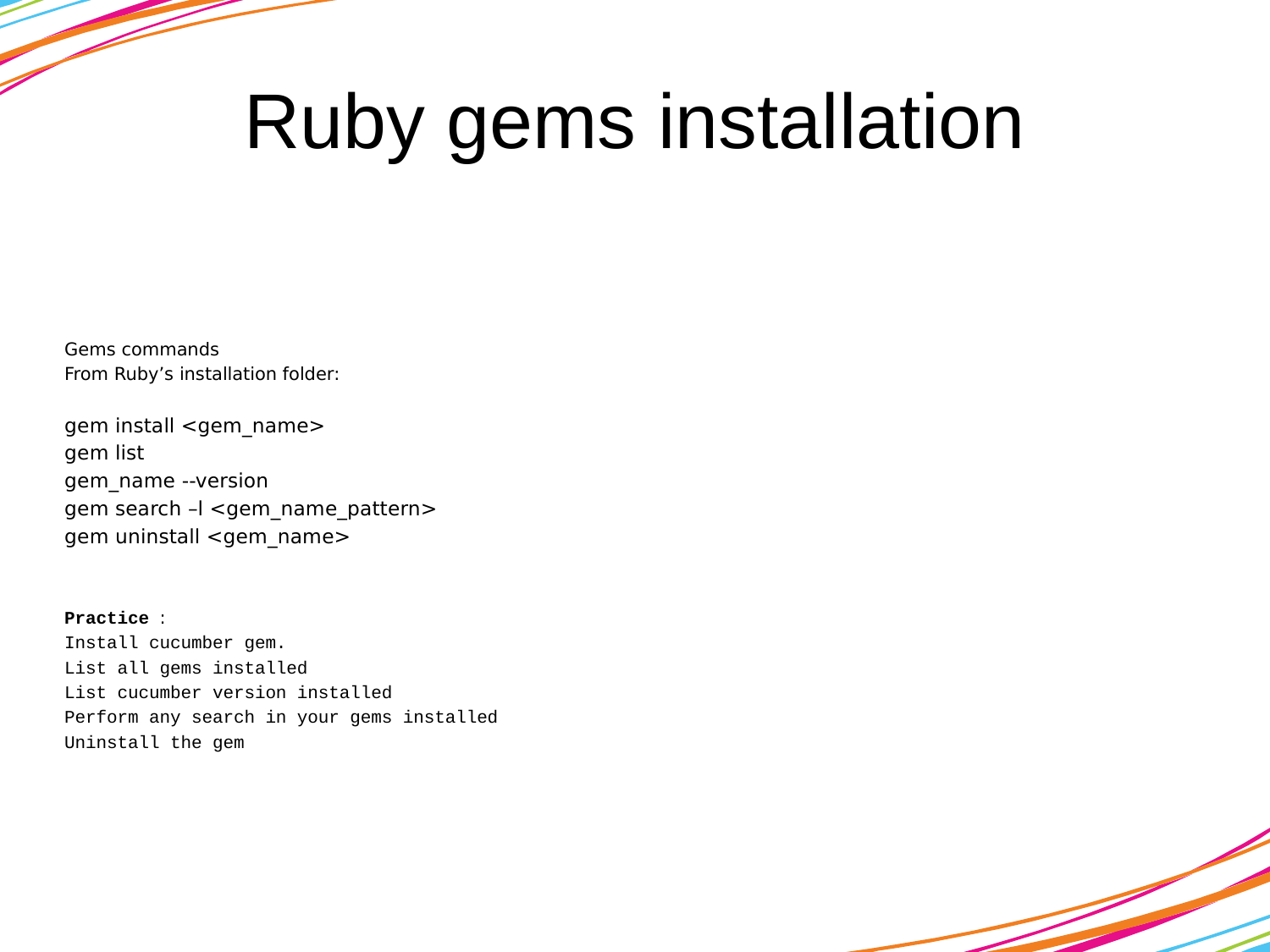

# Ruby gems installation
Gems commands
From Ruby’s installation folder:

gem install <gem_name>
gem list
gem_name --version
gem search –l <gem_name_pattern>
gem uninstall <gem_name>

Practice :
Install cucumber gem.
List all gems installed
List cucumber version installed
Perform any search in your gems installed
Uninstall the gem